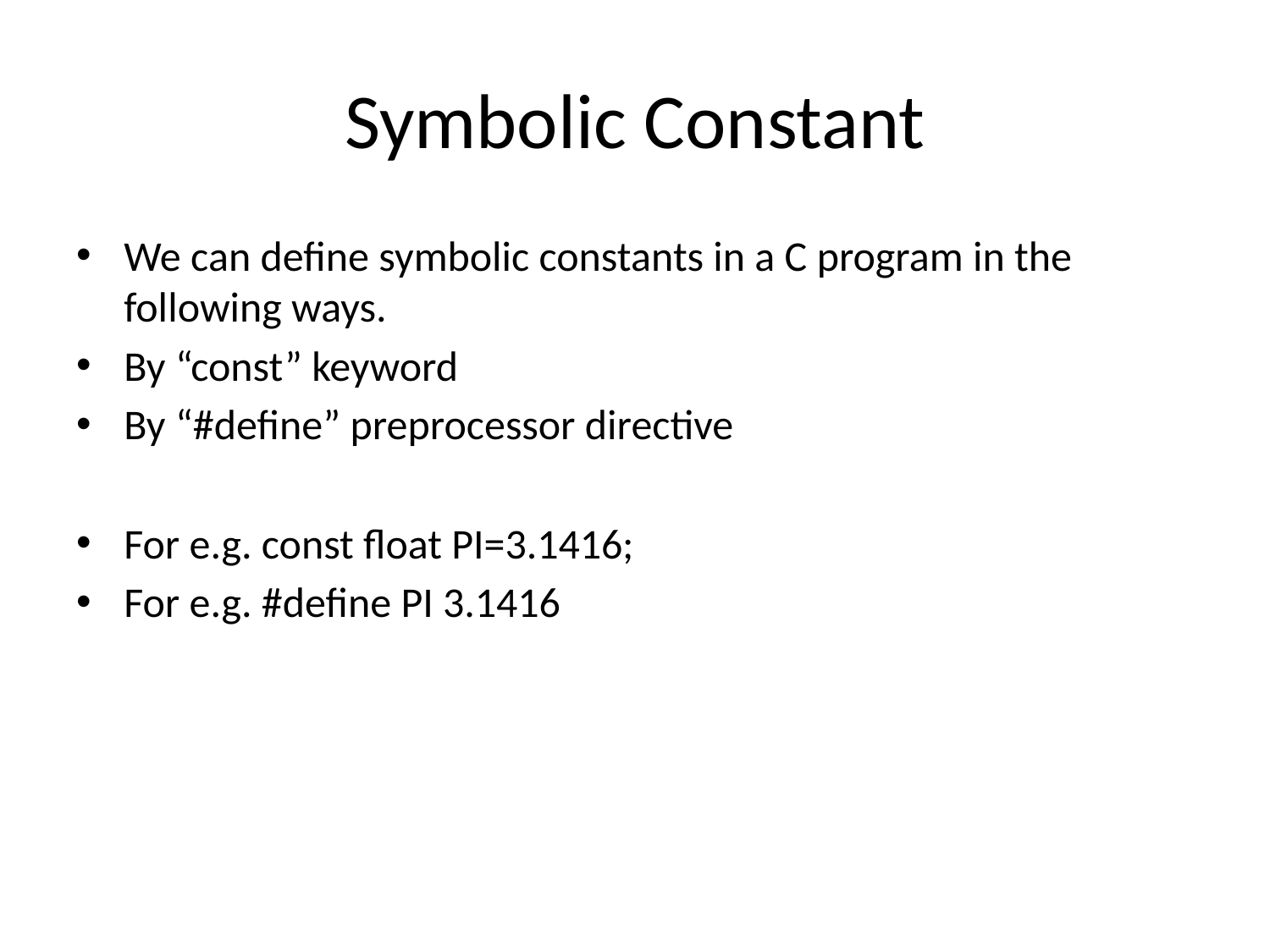

# Symbolic Constant
We can define symbolic constants in a C program in the following ways.
By “const” keyword
By “#define” preprocessor directive

For e.g. const float PI=3.1416;
For e.g. #define PI 3.1416